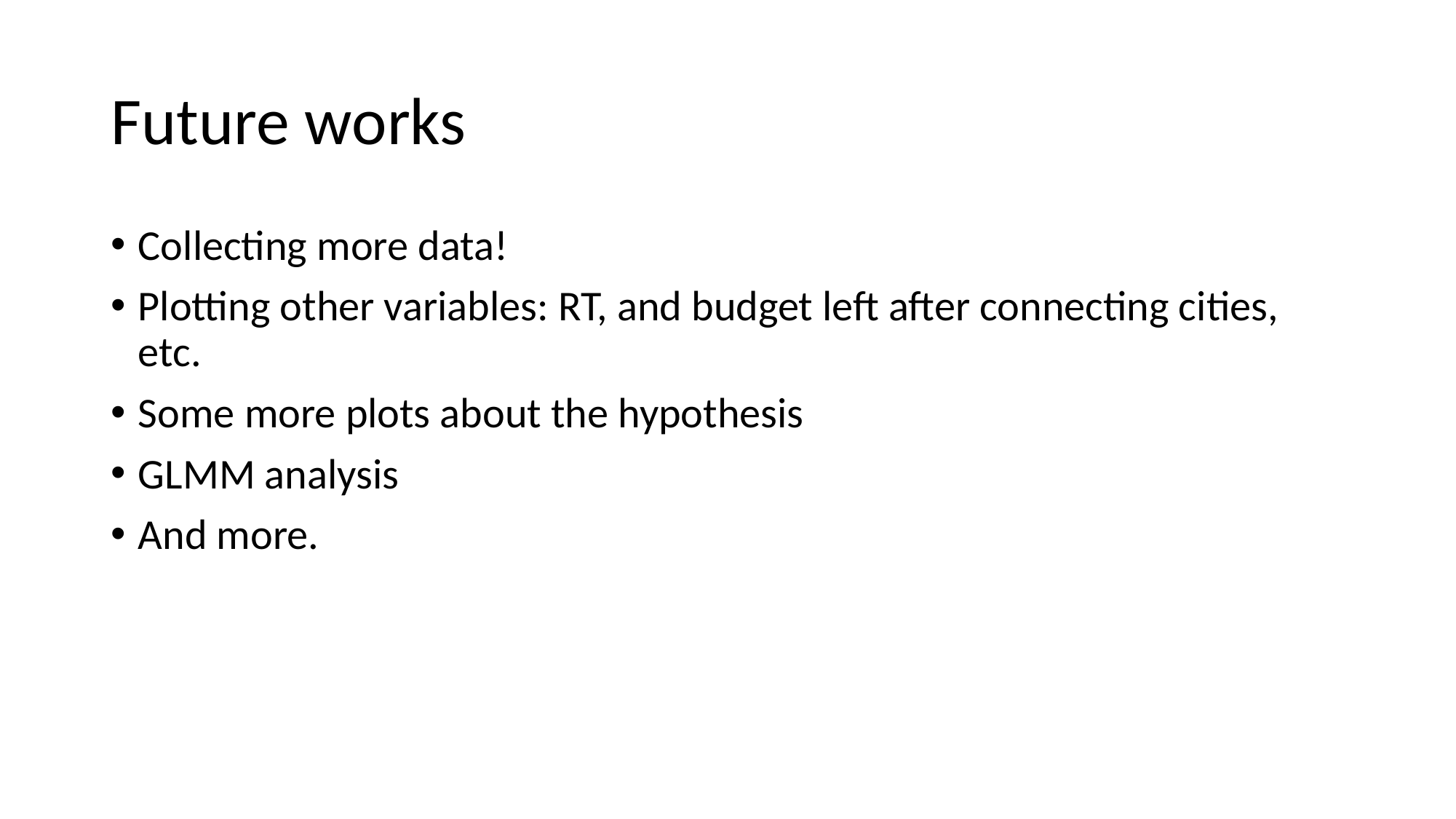

# Future works
Collecting more data!
Plotting other variables: RT, and budget left after connecting cities, etc.
Some more plots about the hypothesis
GLMM analysis
And more.